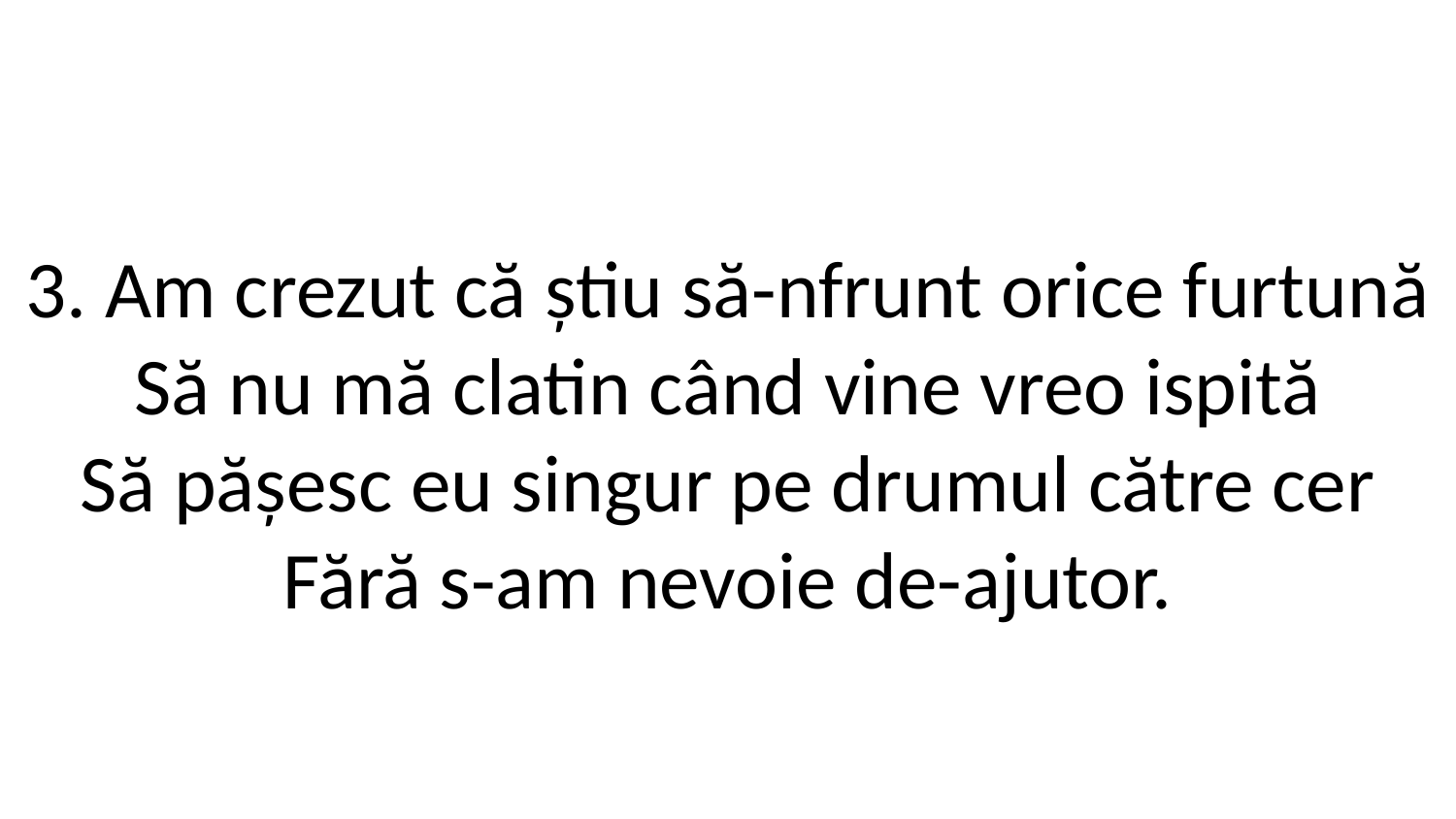

3. Am crezut că știu să-nfrunt orice furtună
Să nu mă clatin când vine vreo ispită
Să pășesc eu singur pe drumul către cer
Fără s-am nevoie de-ajutor.